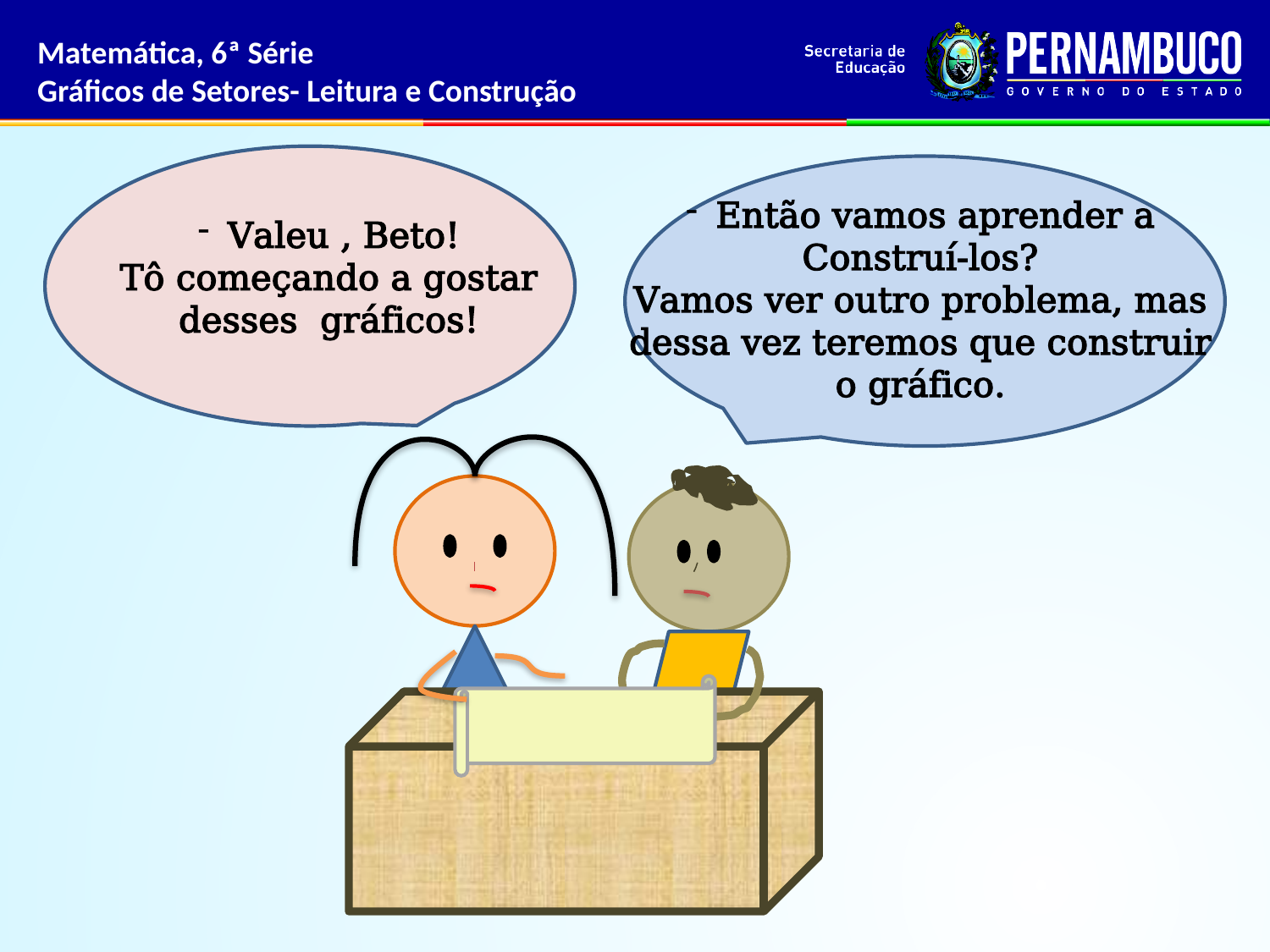

Matemática, 6ª Série
Gráficos de Setores- Leitura e Construção

Então vamos aprender a
Construí-los?
Vamos ver outro problema, mas
dessa vez teremos que construir
o gráfico.

Valeu , Beto!
Tô começando a gostar
desses  gráficos!